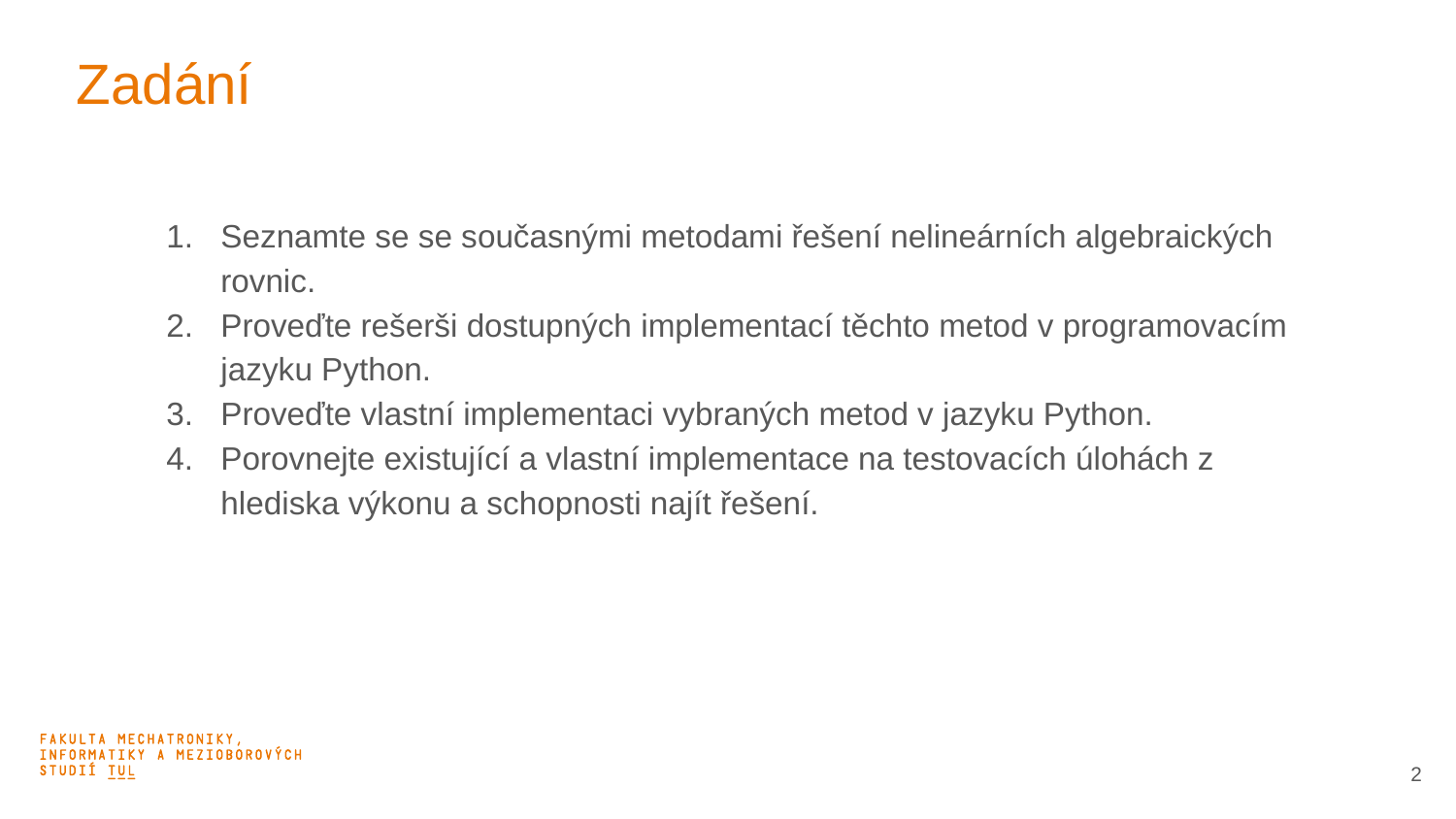

Zadání
Seznamte se se současnými metodami řešení nelineárních algebraických rovnic.
Proveďte rešerši dostupných implementací těchto metod v programovacím jazyku Python.
Proveďte vlastní implementaci vybraných metod v jazyku Python.
Porovnejte existující a vlastní implementace na testovacích úlohách z hlediska výkonu a schopnosti najít řešení.
2